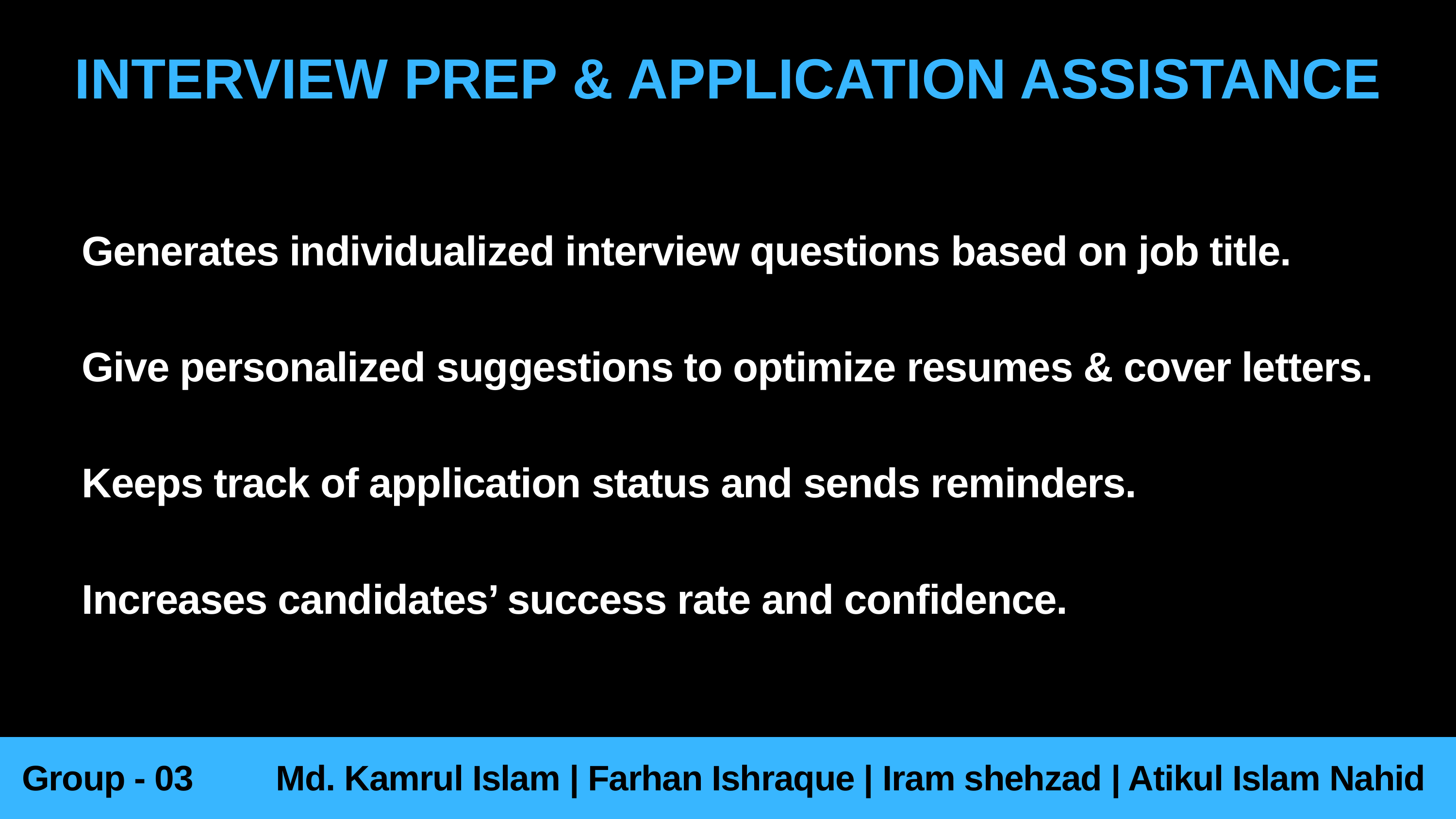

INTERVIEW PREP & APPLICATION ASSISTANCE
Generates individualized interview questions based on job title.

Give personalized suggestions to optimize resumes & cover letters.

Keeps track of application status and sends reminders.

Increases candidates’ success rate and confidence.

Group - 03
Md. Kamrul Islam | Farhan Ishraque | Iram shehzad | Atikul Islam Nahid